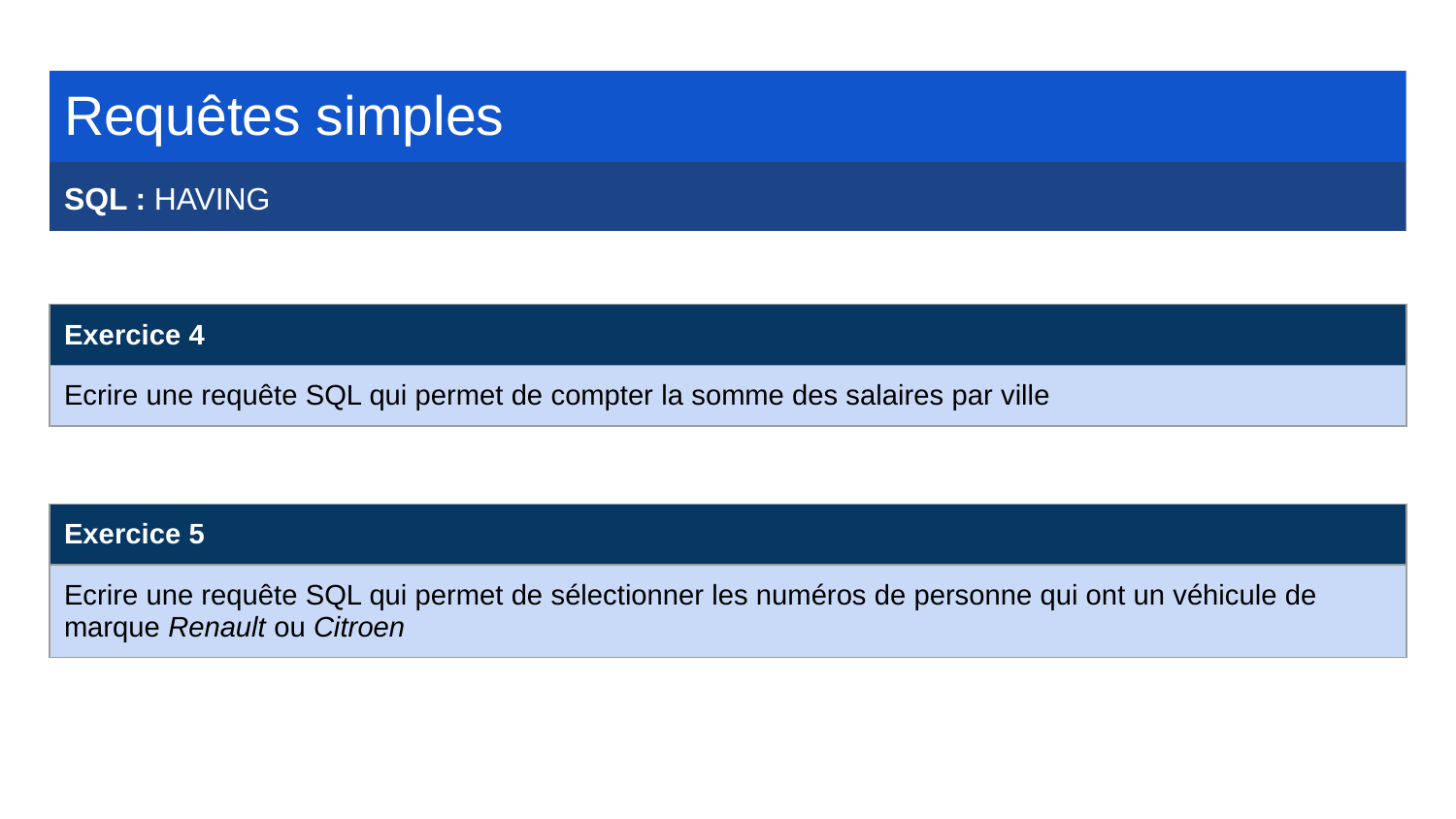

Requêtes simples
SQL : HAVING
| Exercice 4 |
| --- |
| Ecrire une requête SQL qui permet de compter la somme des salaires par ville |
| Exercice 5 |
| --- |
| Ecrire une requête SQL qui permet de sélectionner les numéros de personne qui ont un véhicule de marque Renault ou Citroen |